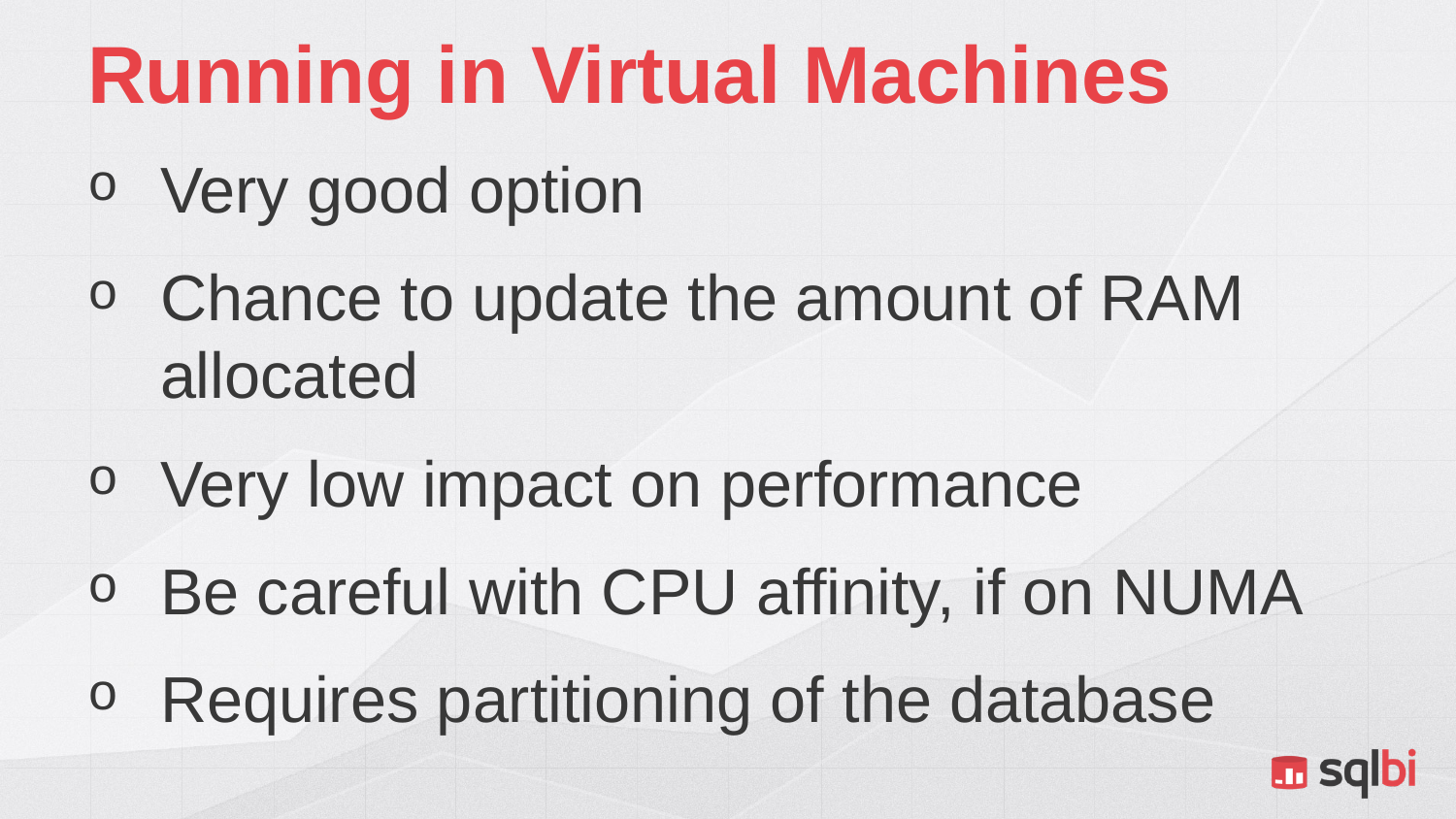

# Running in Virtual Machines
Very good option
Chance to update the amount of RAM allocated
Very low impact on performance
Be careful with CPU affinity, if on NUMA
Requires partitioning of the database